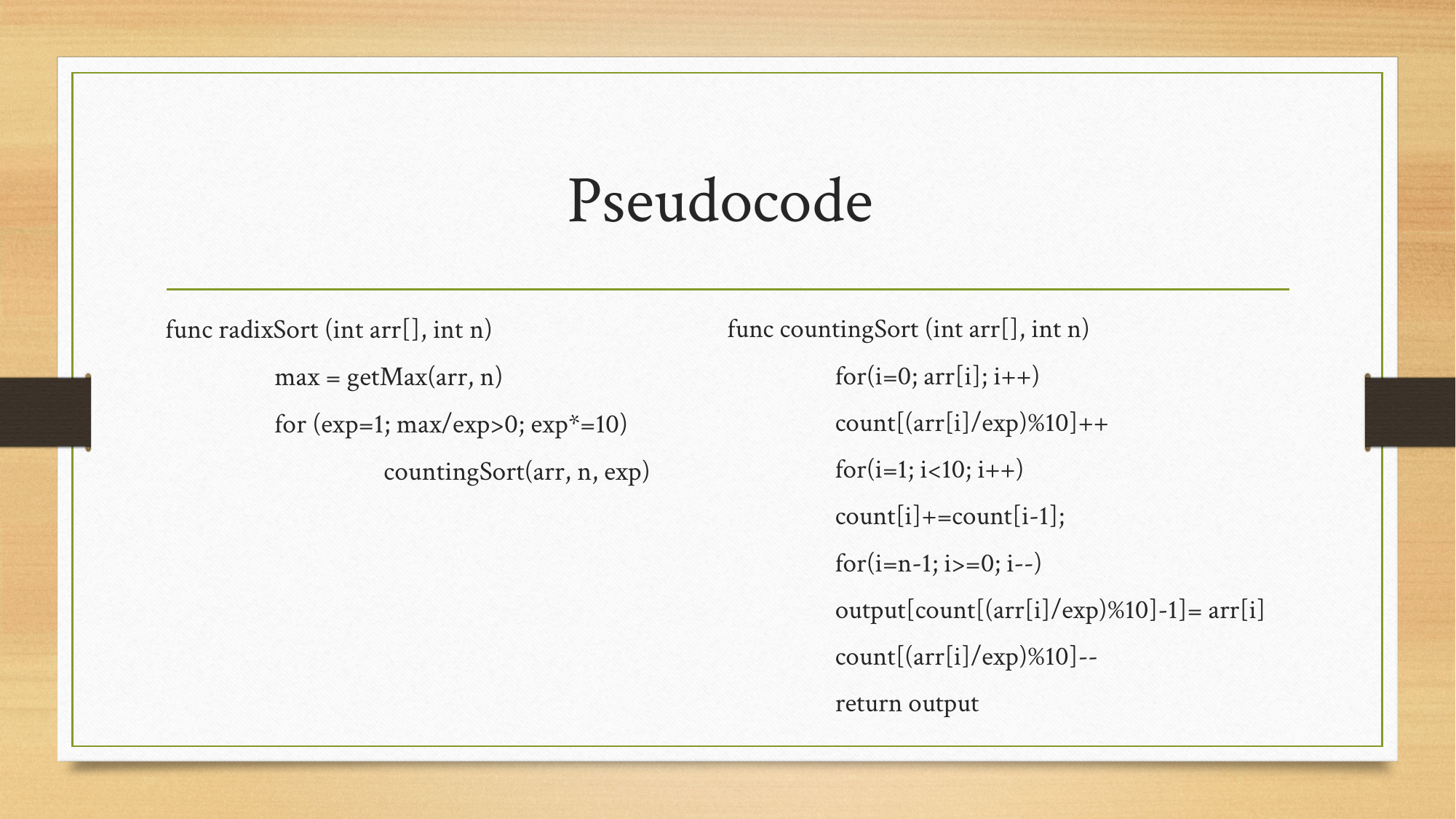

# Pseudocode
func countingSort (int arr[], int n)
	for(i=0; arr[i]; i++)
		count[(arr[i]/exp)%10]++
	for(i=1; i<10; i++)
		count[i]+=count[i-1];
	for(i=n-1; i>=0; i--)
		output[count[(arr[i]/exp)%10]-1]= arr[i]
		count[(arr[i]/exp)%10]--
	return output

func radixSort (int arr[], int n)
	max = getMax(arr, n)
	for (exp=1; max/exp>0; exp*=10)
		countingSort(arr, n, exp)